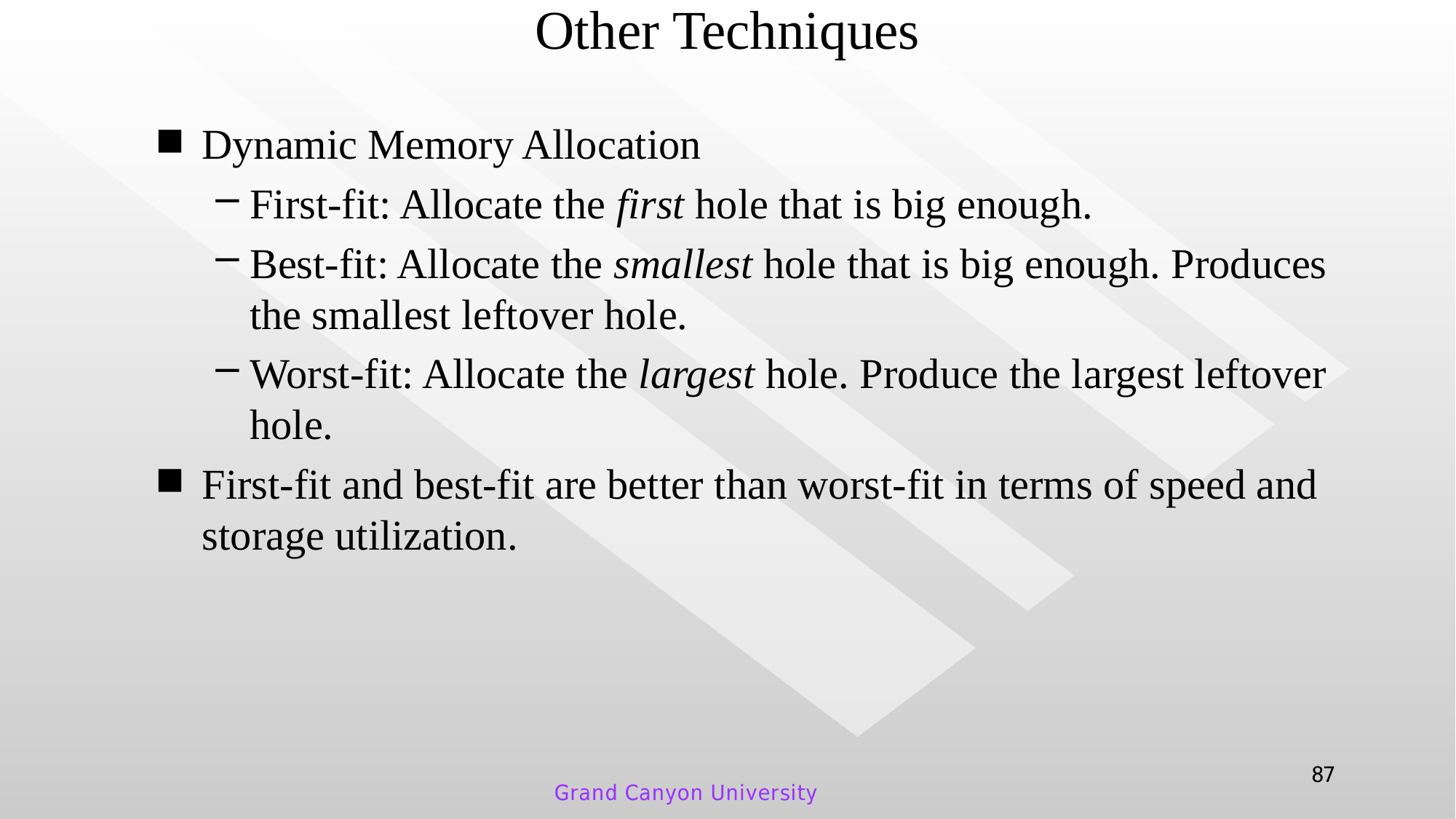

# Other Techniques
Dynamic Memory Allocation
First-fit: Allocate the first hole that is big enough.
Best-fit: Allocate the smallest hole that is big enough. Produces the smallest leftover hole.
Worst-fit: Allocate the largest hole. Produce the largest leftover hole.
First-fit and best-fit are better than worst-fit in terms of speed and storage utilization.
87
Grand Canyon University